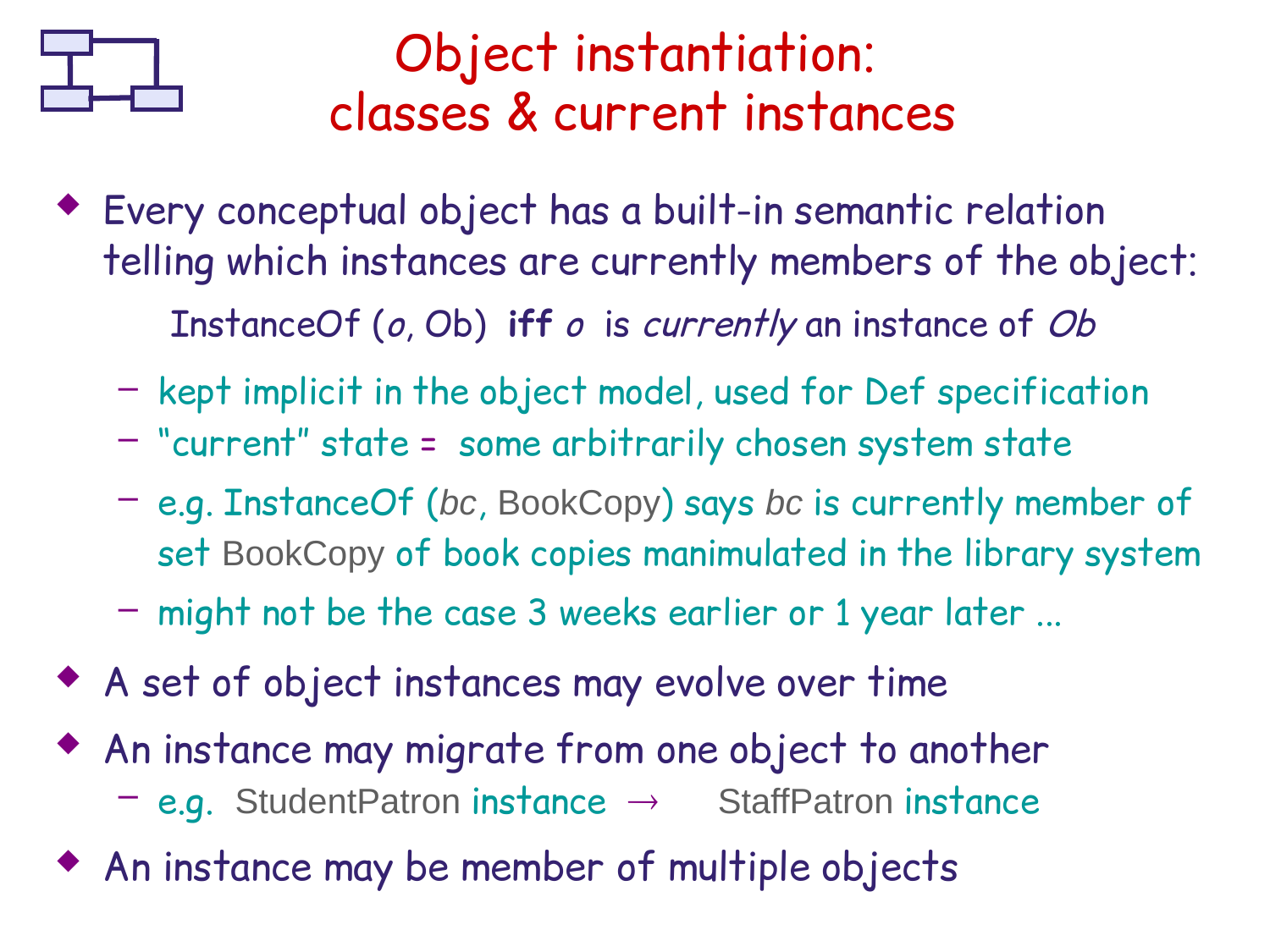

# Object instantiation: classes & current instances

Every conceptual object has a built-in semantic relation telling which instances are currently members of the object:
InstanceOf (o, Ob)  iff o  is currently an instance of Ob
kept implicit in the object model, used for Def specification
“current” state =  some arbitrarily chosen system state
e.g. InstanceOf (bc, BookCopy) says bc is currently member of set BookCopy of book copies manimulated in the library system
might not be the case 3 weeks earlier or 1 year later ...
A set of object instances may evolve over time
An instance may migrate from one object to another
e.g.  StudentPatron instance  →   StaffPatron instance
An instance may be member of multiple objects